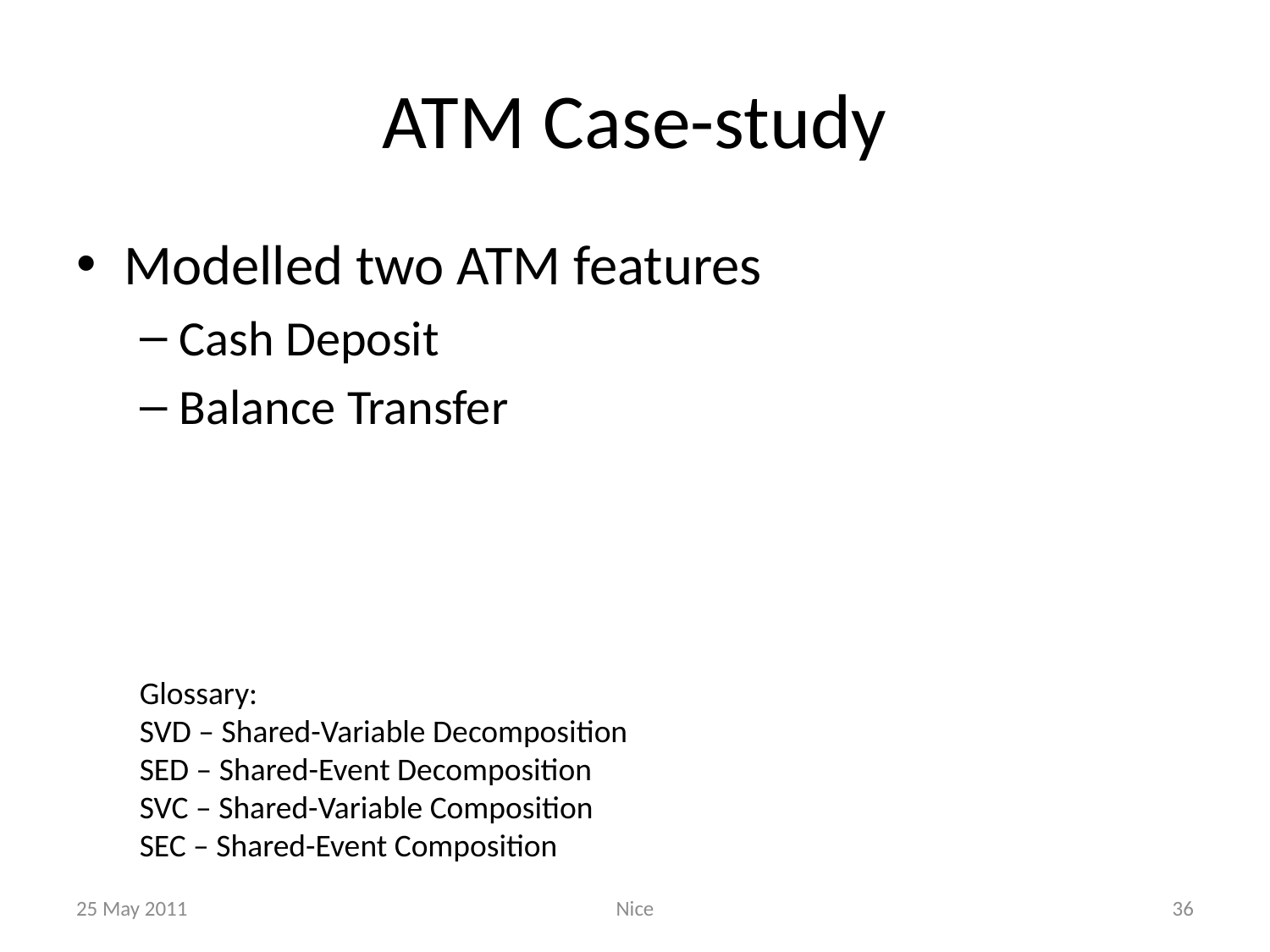

# ATM Case-study
Modelled two ATM features
Cash Deposit
Balance Transfer
Glossary:
SVD – Shared-Variable Decomposition
SED – Shared-Event Decomposition
SVC – Shared-Variable Composition
SEC – Shared-Event Composition

25 May 2011
Nice
36